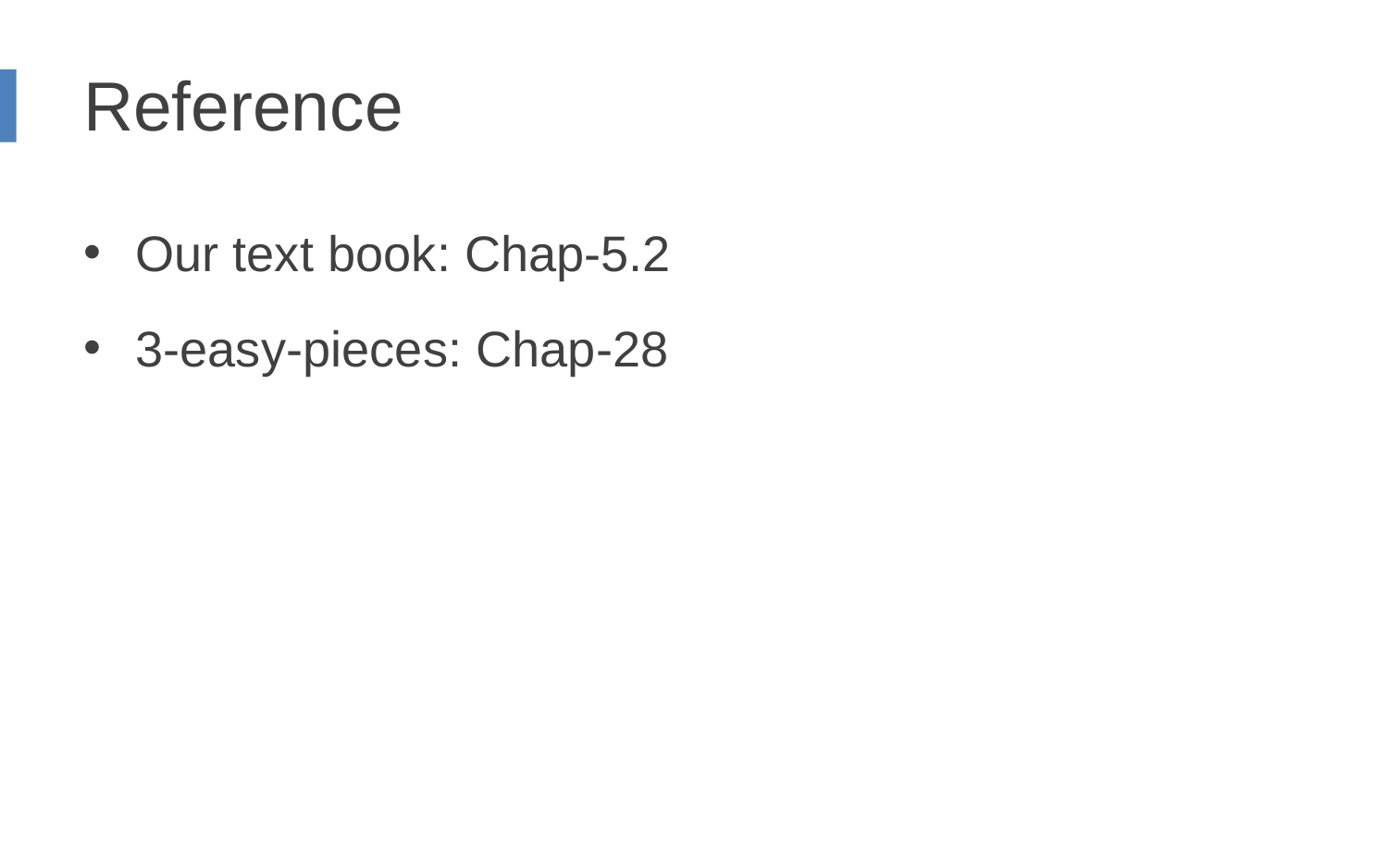

# Reference
Our text book: Chap-5.2
3-easy-pieces: Chap-28